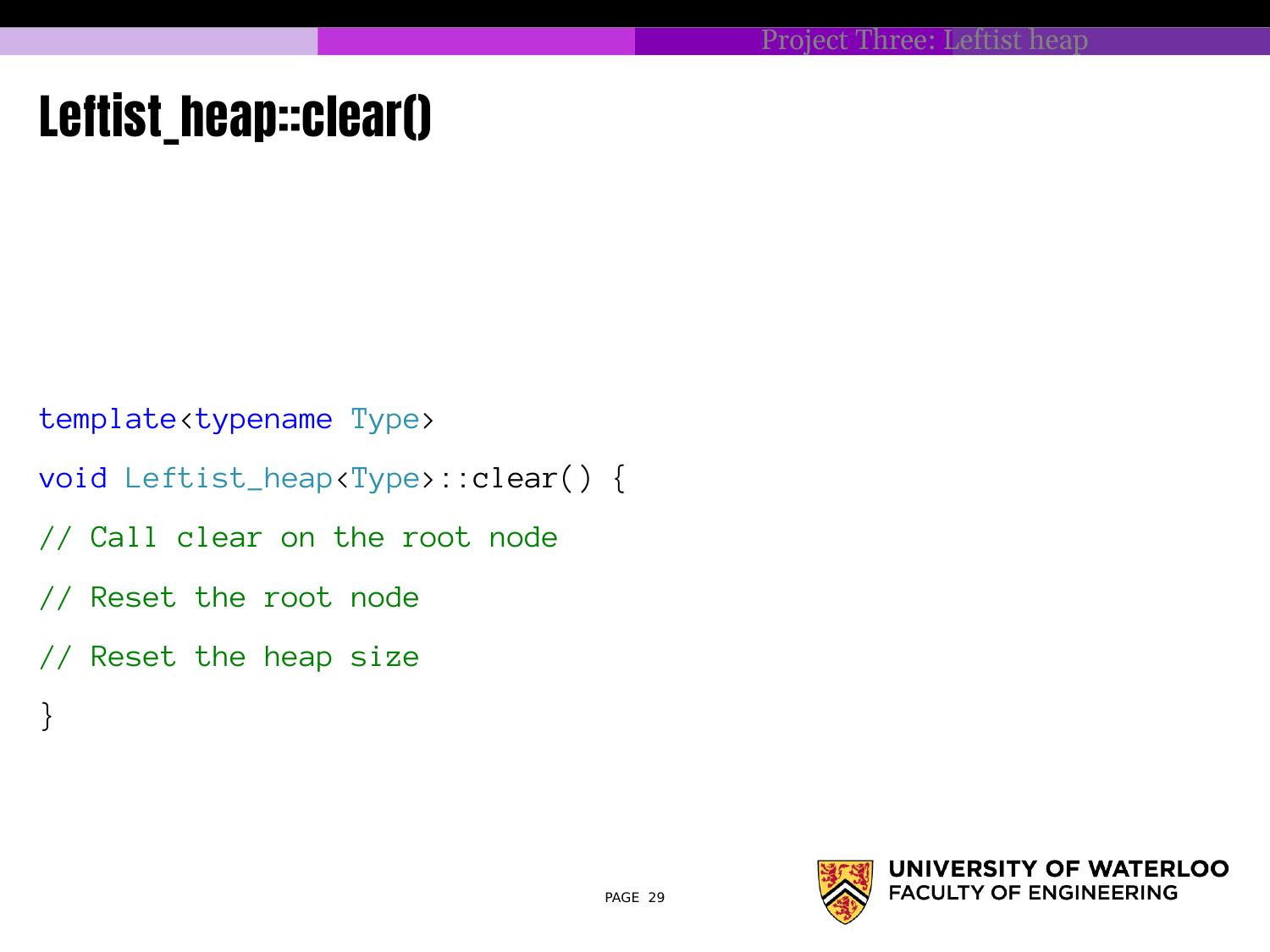

# Leftist_heap::clear()

template<typename Type>
void Leftist_heap<Type>::clear() {
// Call clear on the root node
// Reset the root node
// Reset the heap size
}
PAGE  29